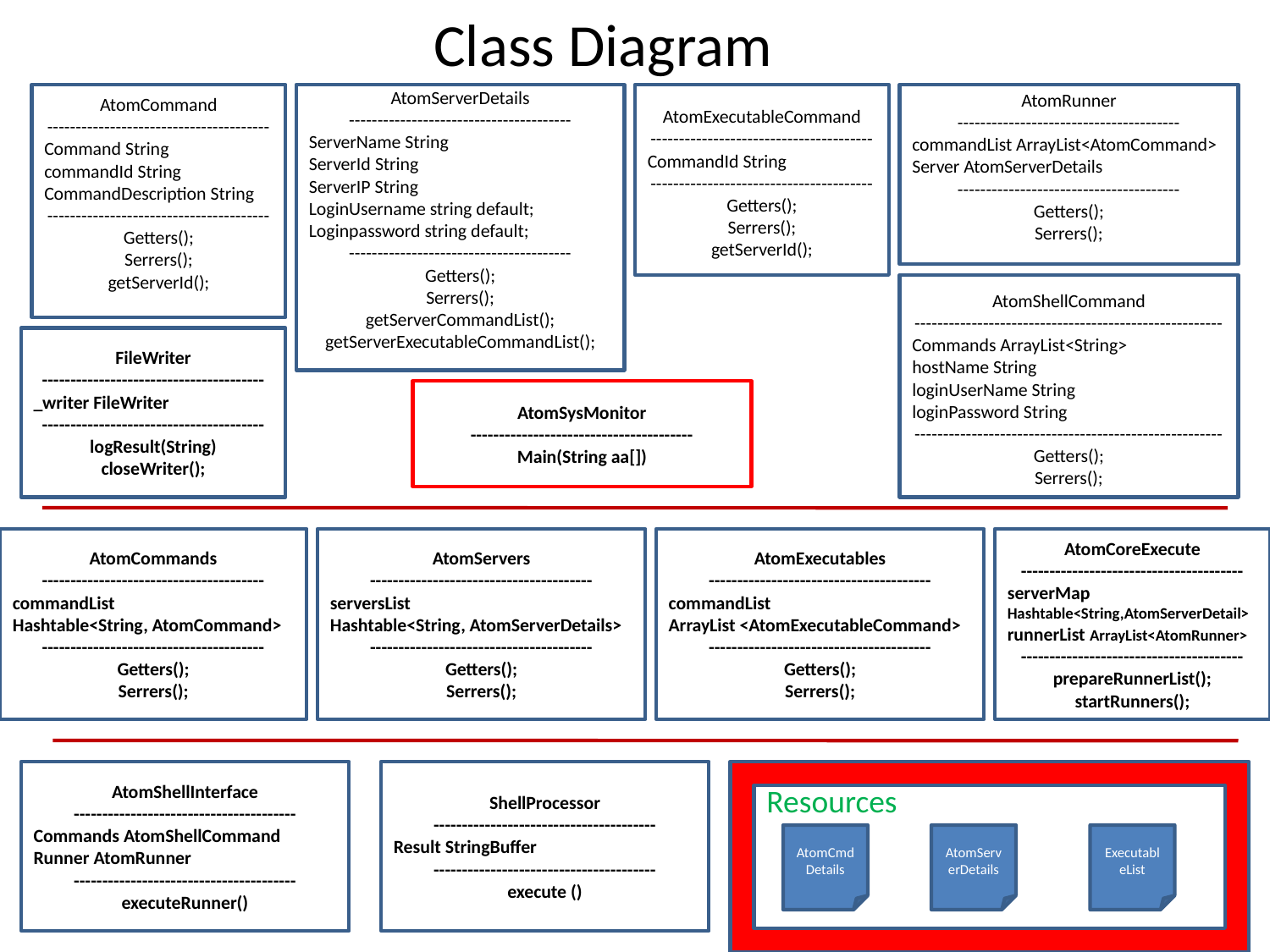

# Class Diagram

AtomCommand
---------------------------------------
Command String
commandId String
CommandDescription String
---------------------------------------
Getters();
Serrers();
getServerId();

AtomServerDetails
---------------------------------------
ServerName String
ServerId String
ServerIP String
LoginUsername string default;
Loginpassword string default;
---------------------------------------
Getters();
Serrers();
getServerCommandList();
getServerExecutableCommandList();

AtomExecutableCommand
---------------------------------------
CommandId String
---------------------------------------
Getters();
Serrers();
getServerId();

AtomRunner
---------------------------------------
commandList ArrayList<AtomCommand>
Server AtomServerDetails
---------------------------------------
Getters();
Serrers();

AtomShellCommand
------------------------------------------------------
Commands ArrayList<String>
hostName String
loginUserName String
loginPassword String
------------------------------------------------------
Getters();
Serrers();

FileWriter
---------------------------------------
_writer FileWriter
---------------------------------------
logResult(String)
closeWriter();
AtomSysMonitor
---------------------------------------
Main(String aa[])
AtomCommands
---------------------------------------
commandList
Hashtable<String, AtomCommand>
---------------------------------------
Getters();
Serrers();
AtomServers
---------------------------------------
serversList
Hashtable<String, AtomServerDetails>
---------------------------------------
Getters();
Serrers();
AtomExecutables
---------------------------------------
commandList
ArrayList <AtomExecutableCommand>
---------------------------------------
Getters();
Serrers();
AtomCoreExecute
---------------------------------------
serverMap  Hashtable<String,AtomServerDetail>
runnerList ArrayList<AtomRunner>
---------------------------------------
prepareRunnerList();
startRunners();
AtomShellInterface
---------------------------------------
Commands AtomShellCommand
Runner AtomRunner
---------------------------------------
executeRunner()
ShellProcessor
---------------------------------------
Result StringBuffer
---------------------------------------
execute ()
Resources

AtomCmdDetails
AtomServerDetails
ExecutableList